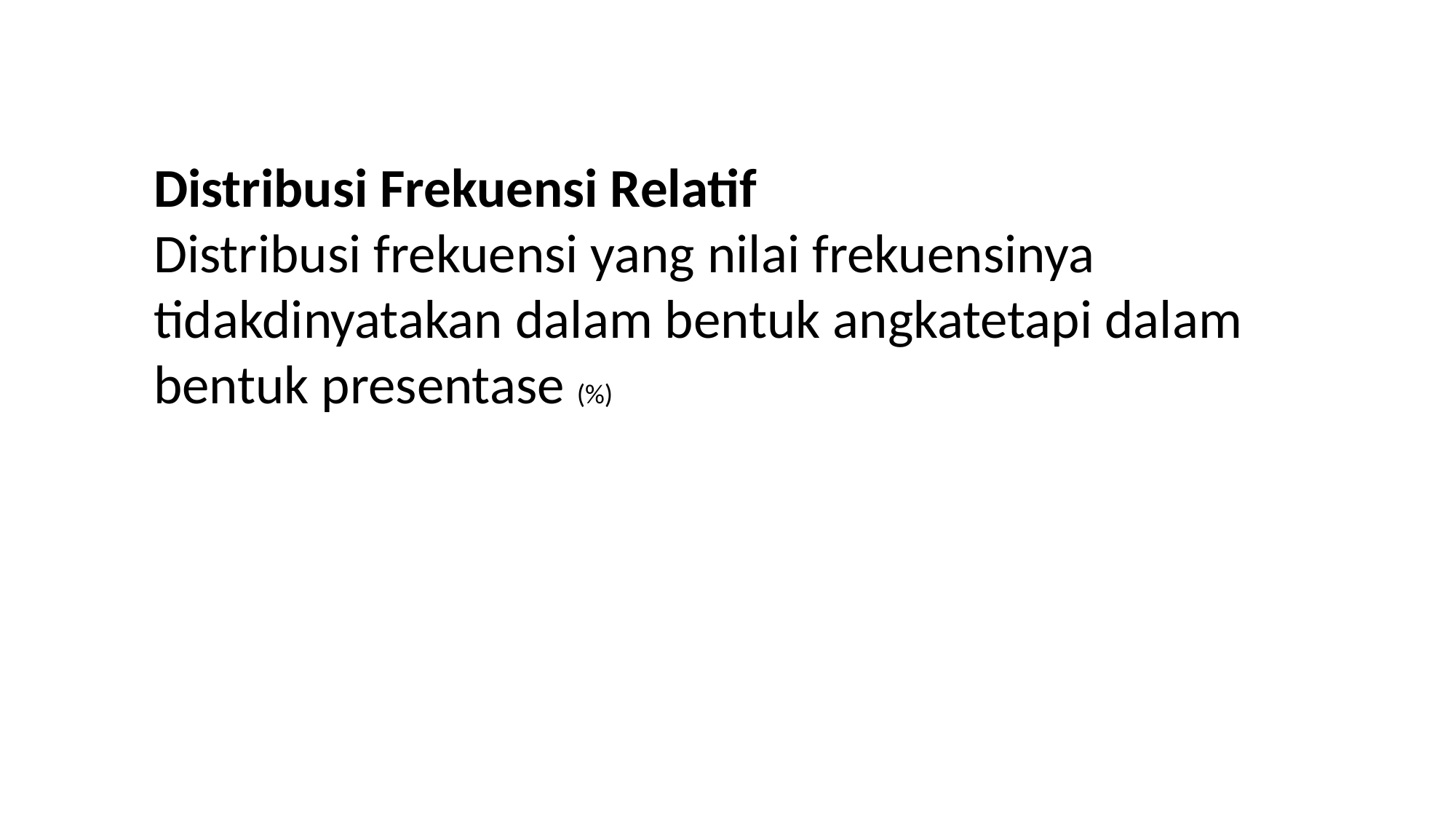

Distribusi Frekuensi Relatif
Distribusi frekuensi yang nilai frekuensinya tidakdinyatakan dalam bentuk angkatetapi dalam bentuk presentase (%)